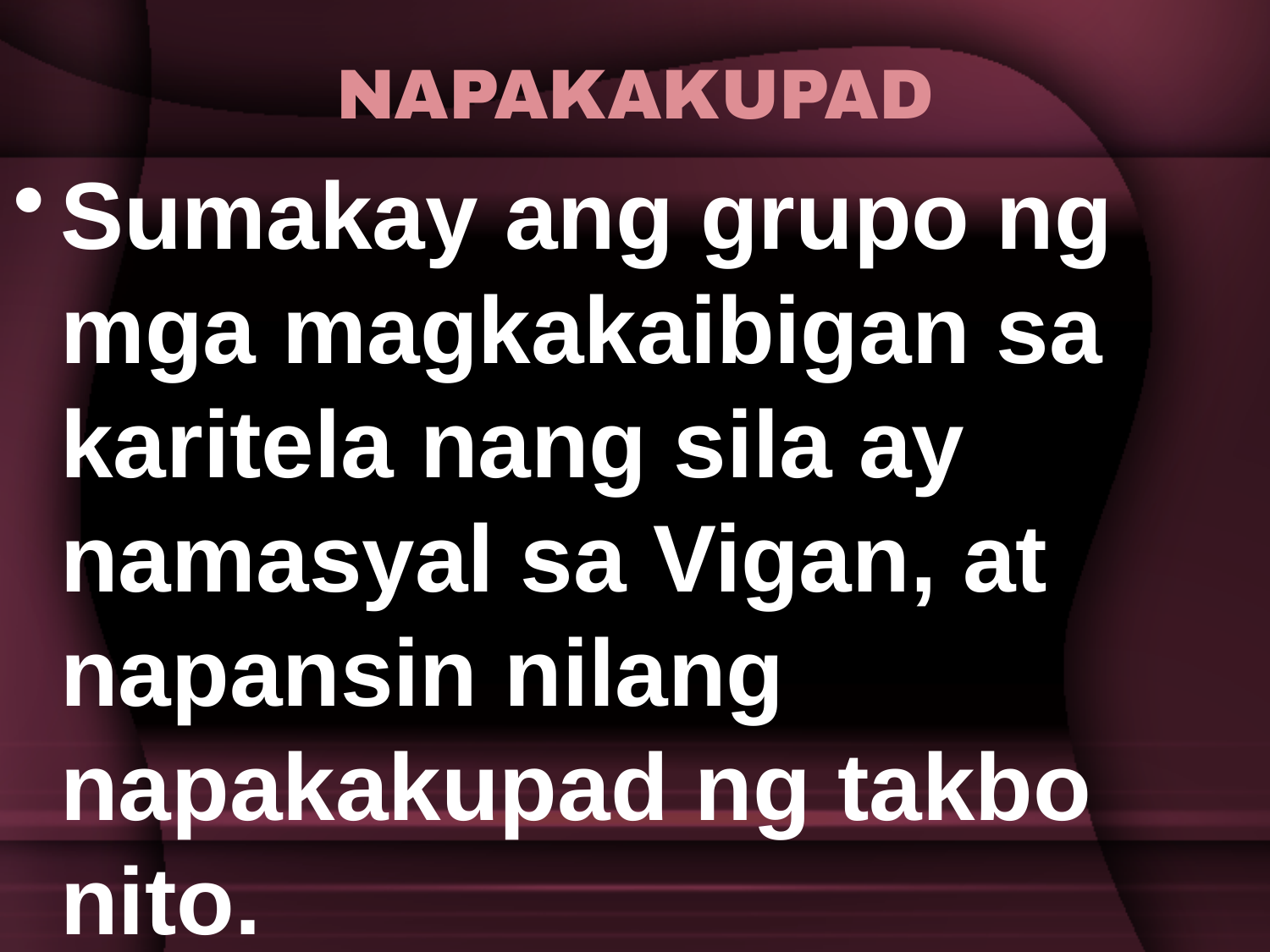

# NAPAKAKUPAD
Sumakay ang grupo ng mga magkakaibigan sa karitela nang sila ay namasyal sa Vigan, at napansin nilang napakakupad ng takbo nito.